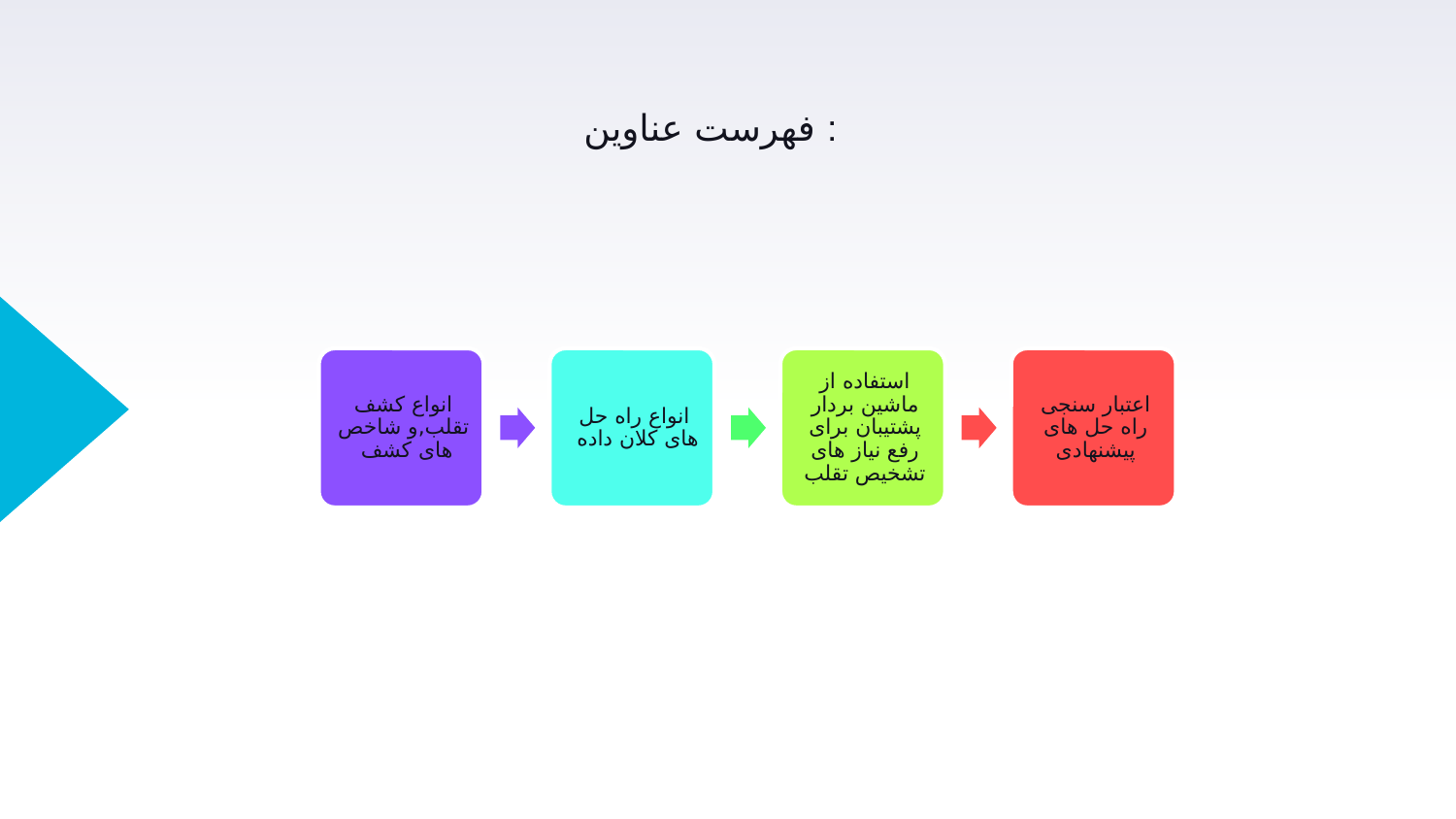

فهرست عناوین :
انواع کشف تقلب,و شاخص های کشف

انواع راه حل های کلان داده

استفاده از ماشین بردار پشتیبان برای رفع نیاز های تشخیص تقلب

اعتبار سنجی راه حل های پیشنهادی